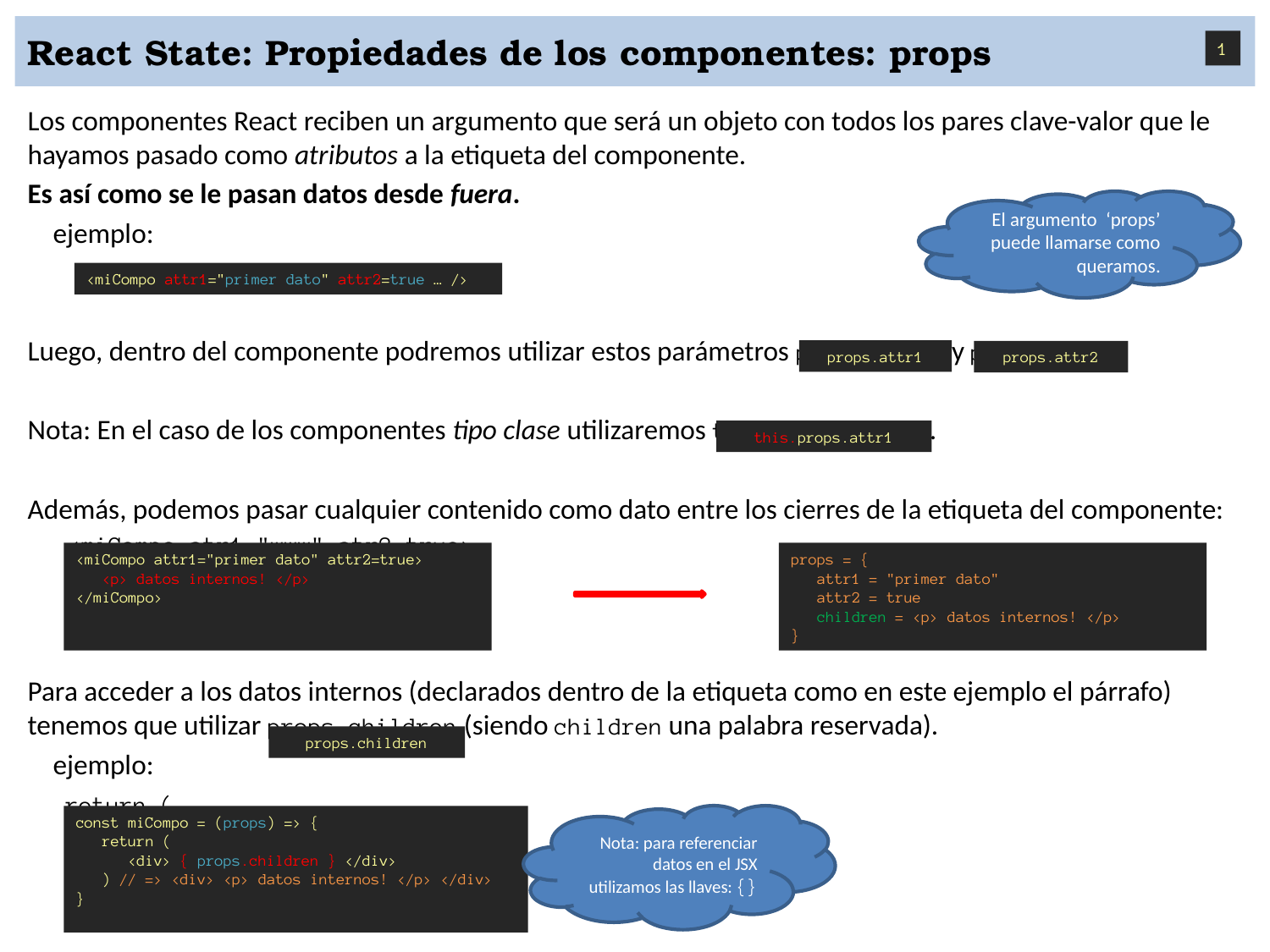

# React State: Propiedades de los componentes: props
1
Los componentes React reciben un argumento que será un objeto con todos los pares clave-valor que le hayamos pasado como atributos a la etiqueta del componente.
Es así como se le pasan datos desde fuera.
    ejemplo:
        <Compo atr1="www" atr2=true />

Luego, dentro del componente podremos utilizar estos parámetros props.attr1 y props.attr2.

Nota: En el caso de los componentes tipo clase utilizaremos this.props.attr1.

Además, podemos pasar cualquier contenido como dato entre los cierres de la etiqueta del componente:
   <miCompo atr1="www" atr2=true>
      <p>datos internos!</p>
   </miCompo>

Para acceder a los datos internos (declarados dentro de la etiqueta como en este ejemplo el párrafo) tenemos que utilizar props.children (siendo children una palabra reservada).
    ejemplo:
      return (
      <div>{props.children}</div>
   ) //=> <div> <p> datos internos! </p> </div>
El argumento  ‘props’ puede llamarse como queramos.
<miCompo attr1="primer dato" attr2=true … />
props.attr1
props.attr2
this.props.attr1
<miCompo attr1="primer dato" attr2=true>
   <p> datos internos! </p>
</miCompo>

props = {
   attr1 = "primer dato"
   attr2 = true
   children = <p> datos internos! </p>
}

props.children
Nota: para referenciar datos en el JSX utilizamos las llaves: {}
const miCompo = (props) => {
   return (
      <div> { props.children } </div>
   ) // => <div> <p> datos internos! </p> </div>
}